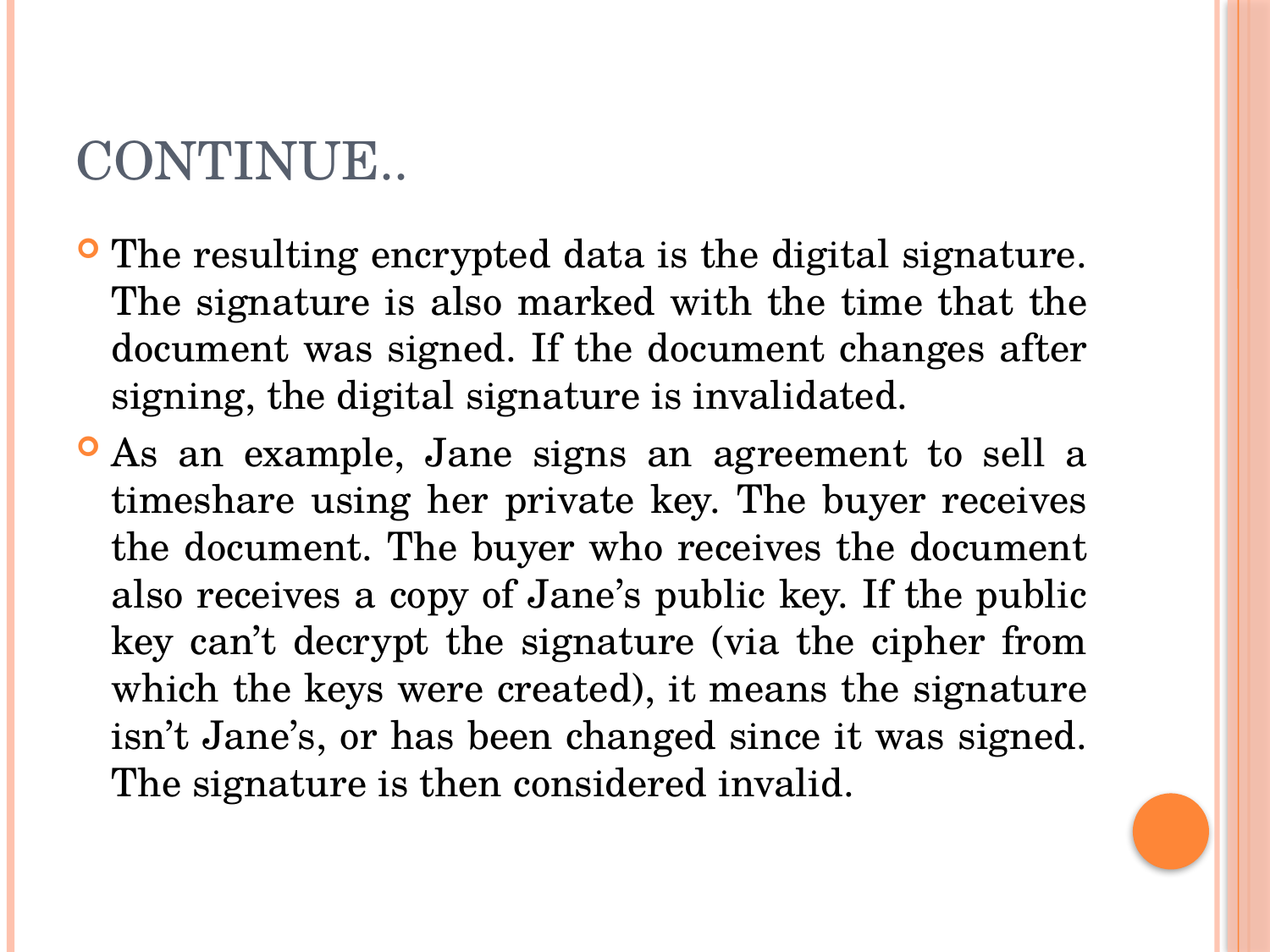

# Continue..
The resulting encrypted data is the digital signature. The signature is also marked with the time that the document was signed. If the document changes after signing, the digital signature is invalidated.
As an example, Jane signs an agreement to sell a timeshare using her private key. The buyer receives the document. The buyer who receives the document also receives a copy of Jane’s public key. If the public key can’t decrypt the signature (via the cipher from which the keys were created), it means the signature isn’t Jane’s, or has been changed since it was signed. The signature is then considered invalid.